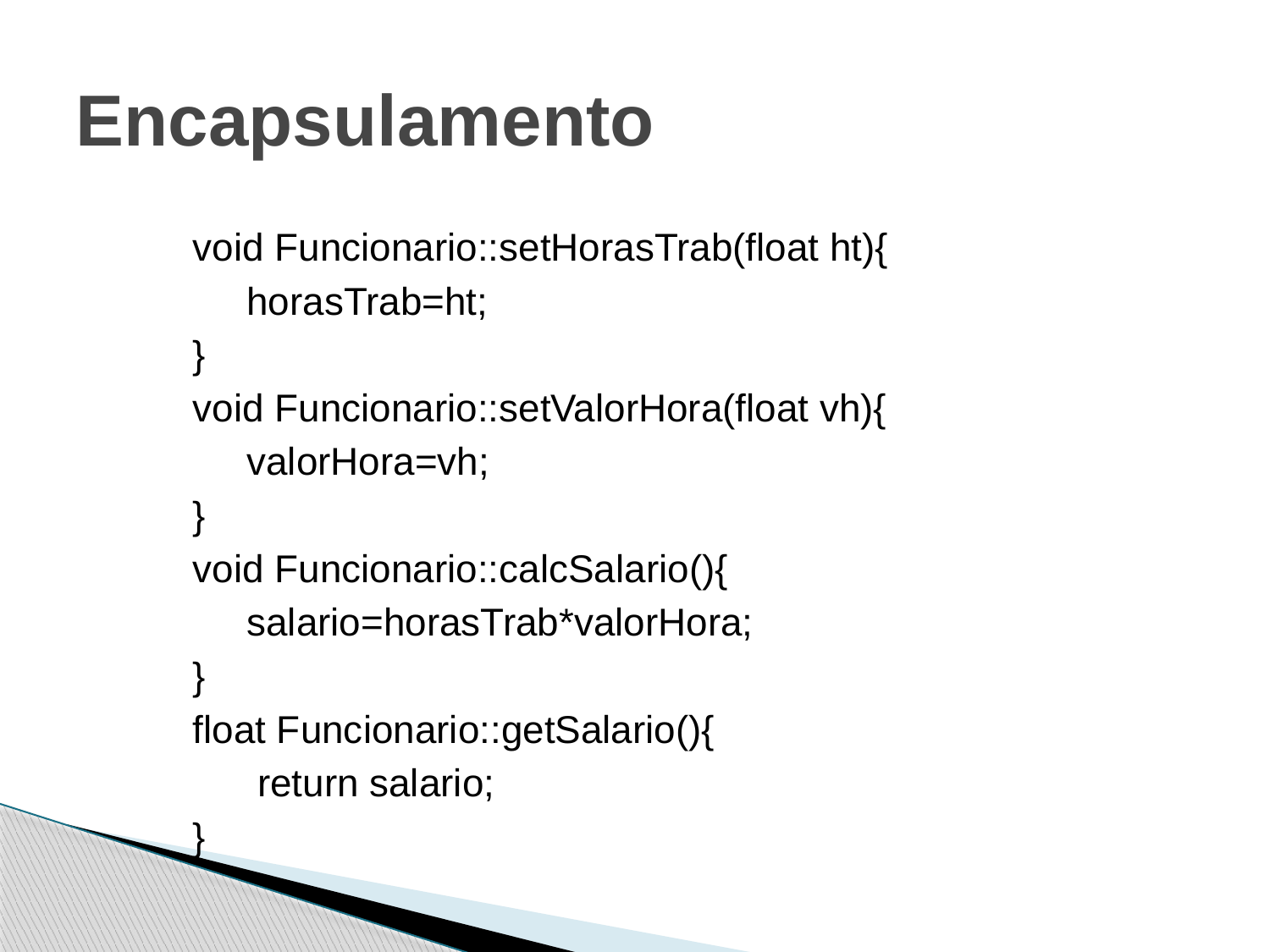

# Encapsulamento
void Funcionario::setHorasTrab(float ht){
     horasTrab=ht;
}
void Funcionario::setValorHora(float vh){
     valorHora=vh;
}
void Funcionario::calcSalario(){
     salario=horasTrab*valorHora;
}
float Funcionario::getSalario(){
      return salario;
}